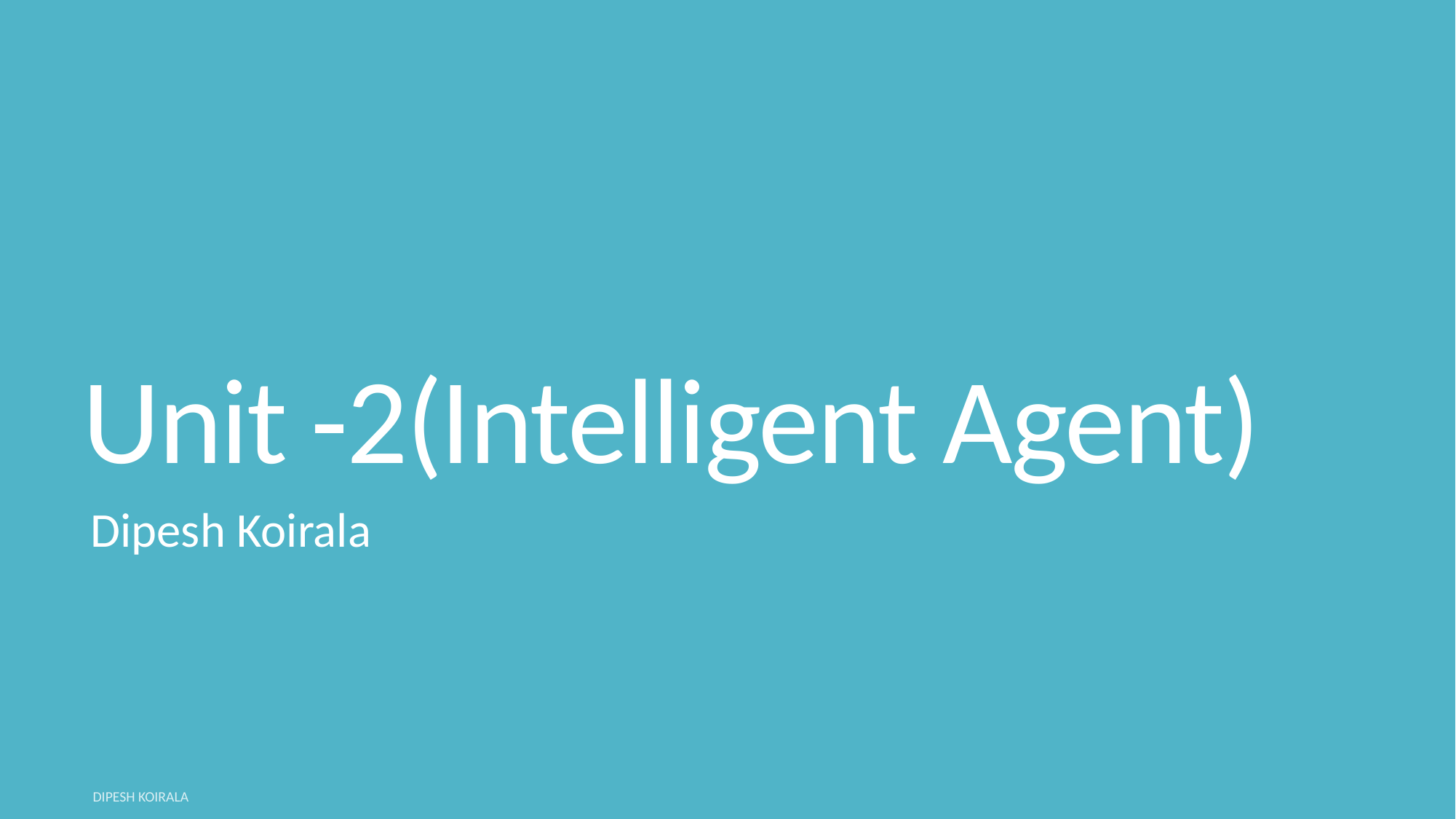

# Unit -2(Intelligent Agent)
Dipesh Koirala
Dipesh Koirala